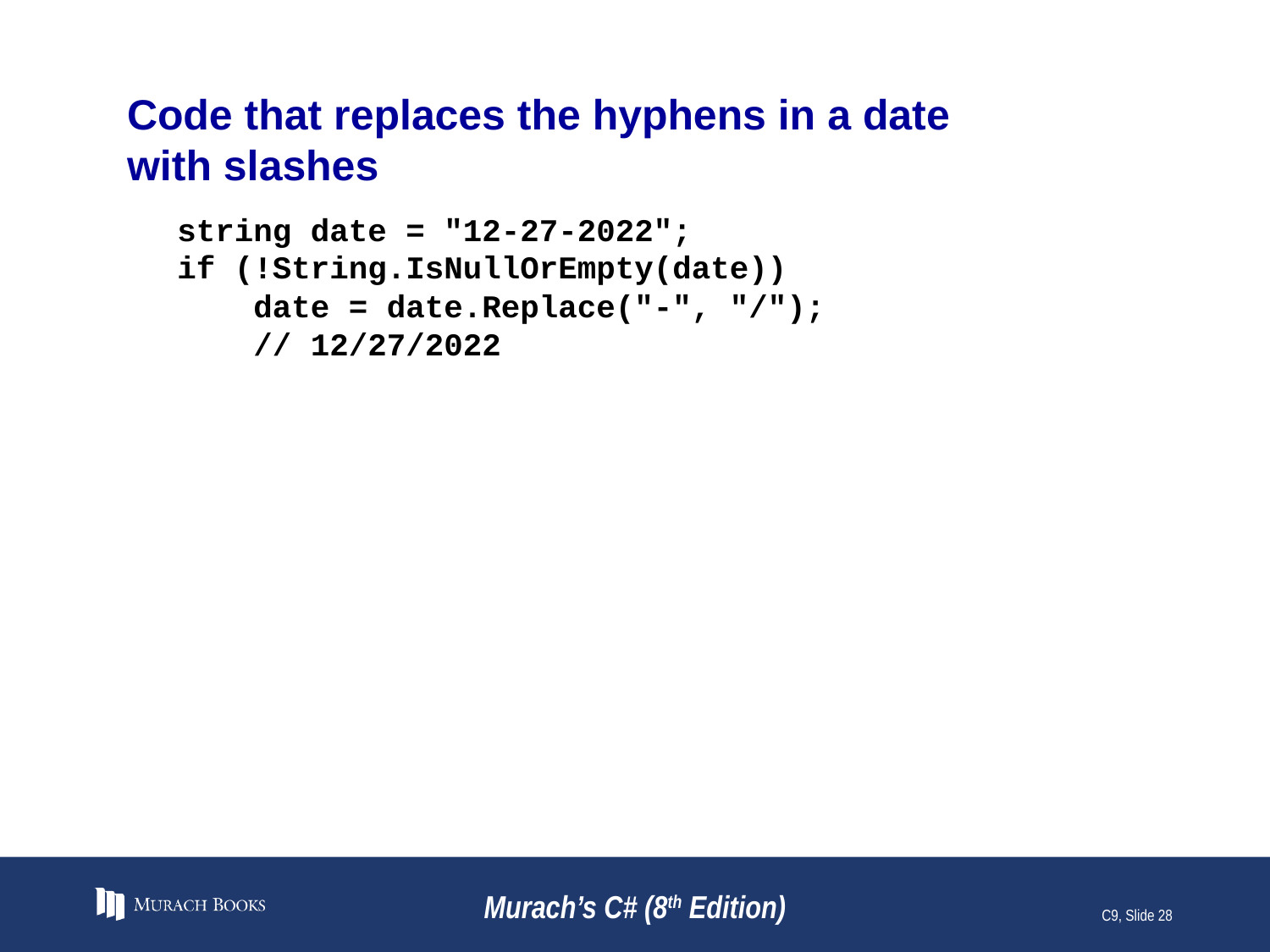

# Code that replaces the hyphens in a date with slashes
string date = "12-27-2022";
if (!String.IsNullOrEmpty(date))
    date = date.Replace("-", "/");
    // 12/27/2022

Murach’s C# (8th Edition)

C9, Slide 28